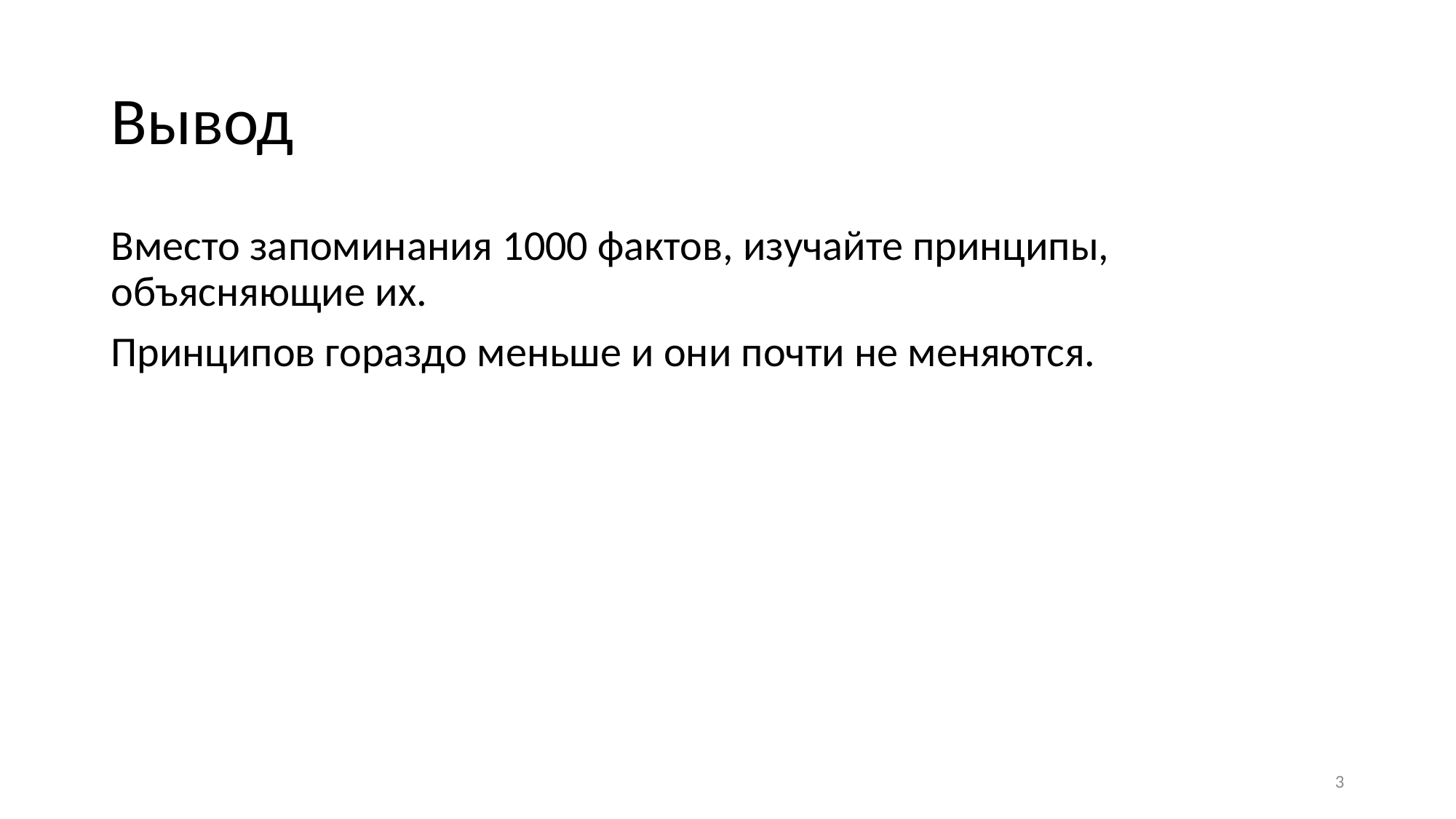

# Вывод
Вместо запоминания 1000 фактов, изучайте принципы, объясняющие их.
Принципов гораздо меньше и они почти не меняются.
3